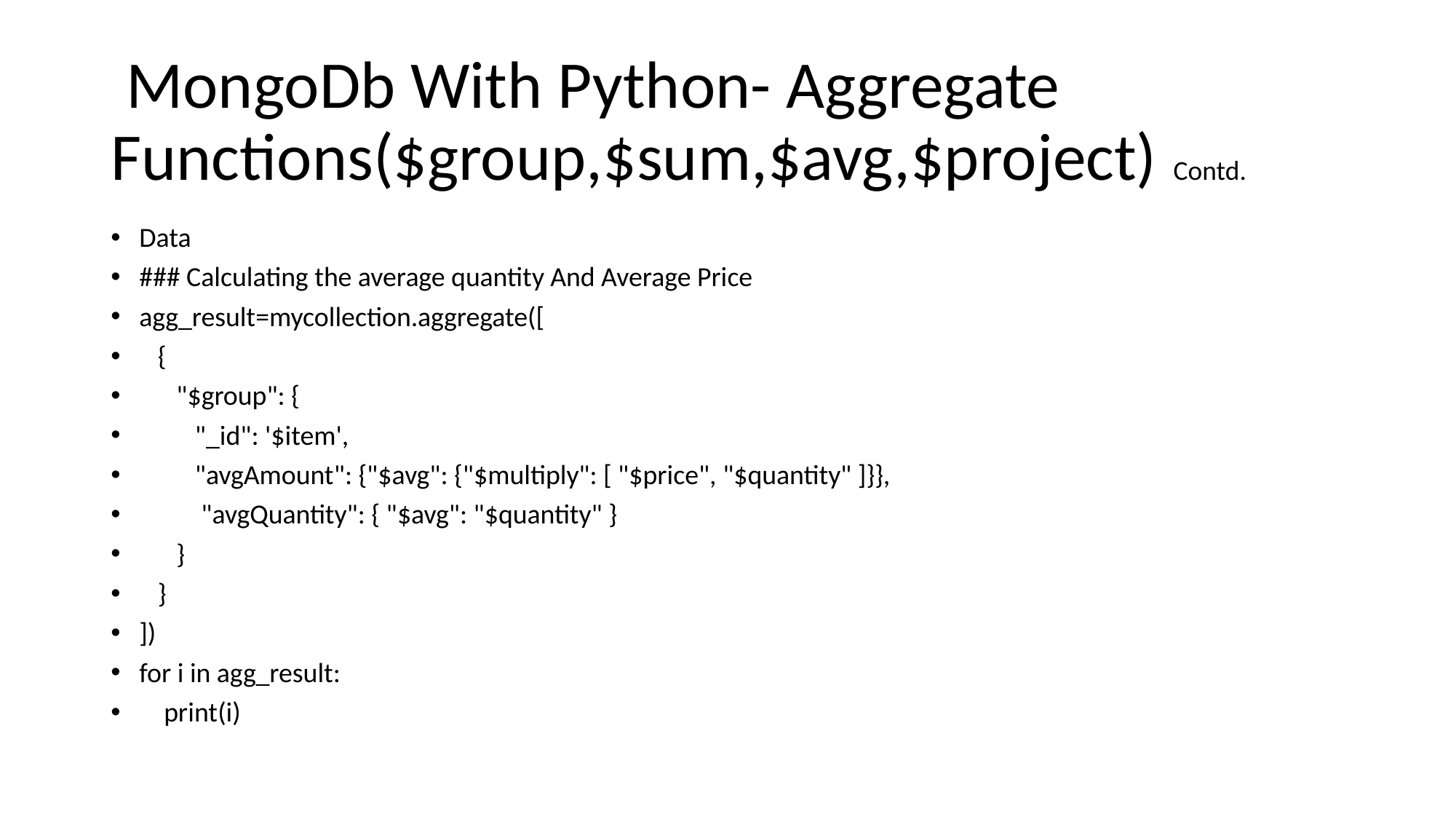

# MongoDb With Python- Aggregate Functions($group,$sum,$avg,$project) Contd.
Data
### Calculating the average quantity And Average Price
agg_result=mycollection.aggregate([
   {
      "$group": {
         "_id": '$item',
         "avgAmount": {"$avg": {"$multiply": [ "$price", "$quantity" ]}},
          "avgQuantity": { "$avg": "$quantity" }
      }
   }
])
for i in agg_result:
    print(i)